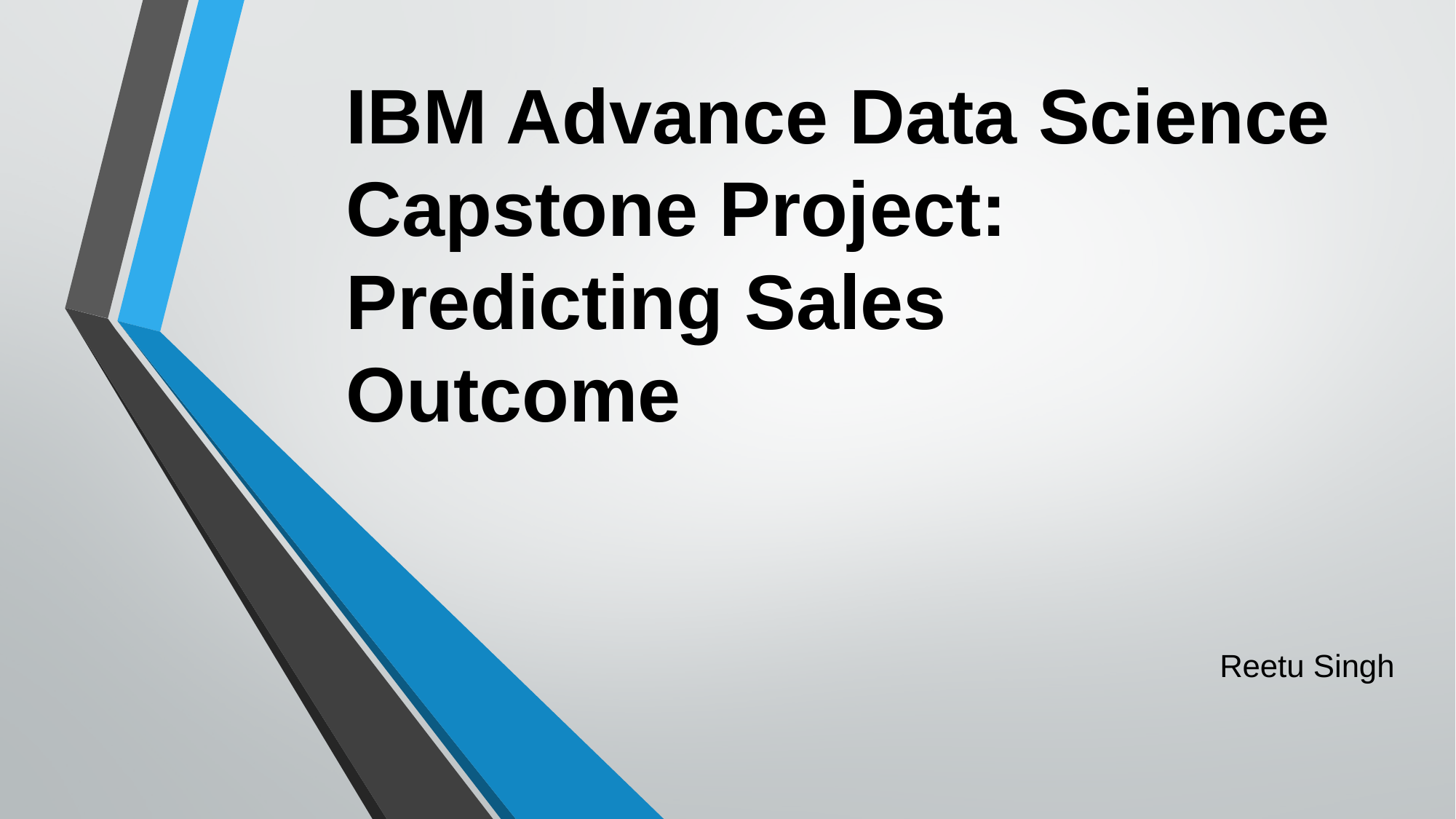

# IBM Advance Data Science Capstone Project: Predicting Sales Outcome

Reetu Singh